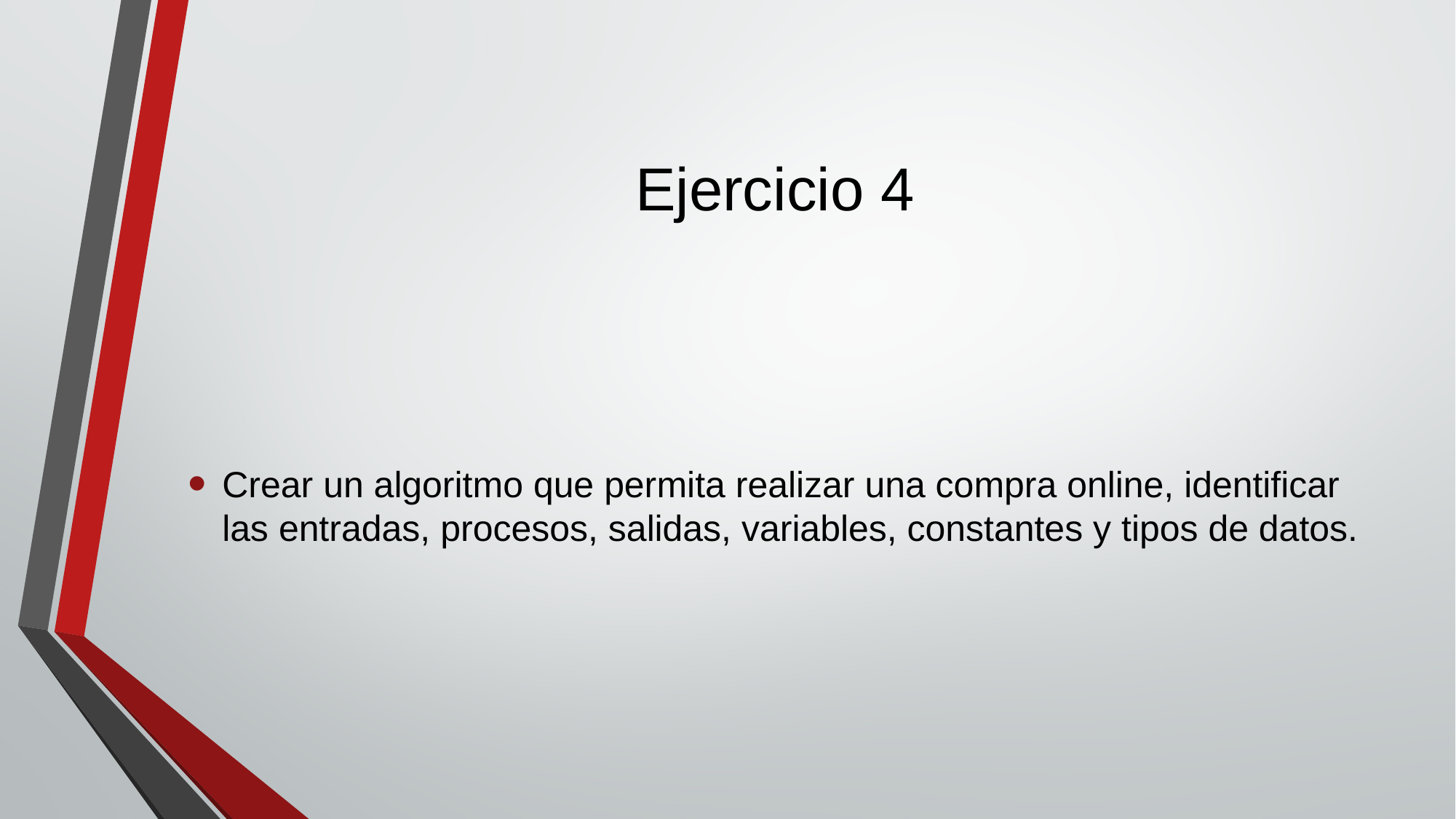

# Ejercicio 4
Crear un algoritmo que permita realizar una compra online, identificar las entradas, procesos, salidas, variables, constantes y tipos de datos.